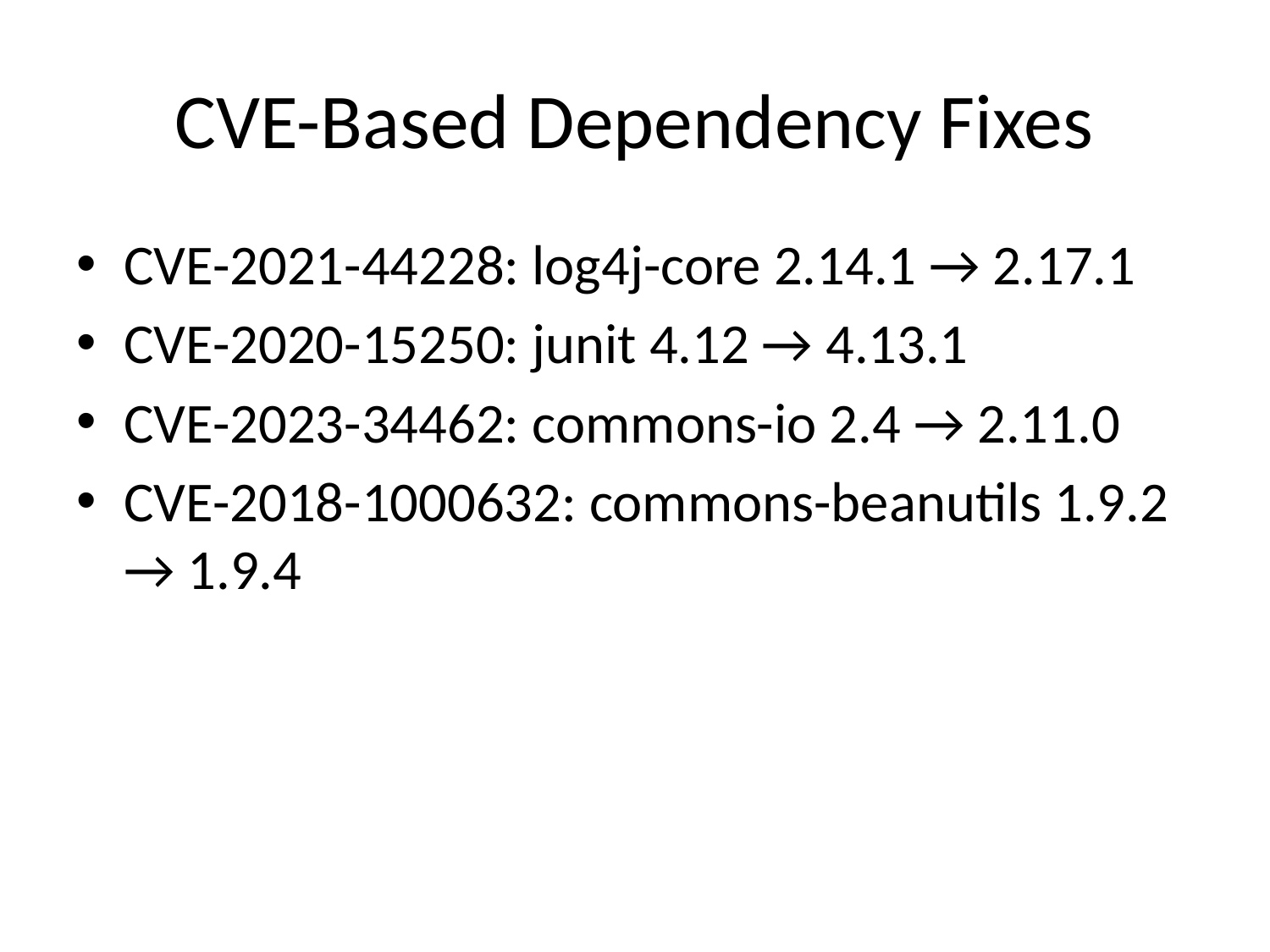

# CVE-Based Dependency Fixes
CVE-2021-44228: log4j-core 2.14.1 → 2.17.1
CVE-2020-15250: junit 4.12 → 4.13.1
CVE-2023-34462: commons-io 2.4 → 2.11.0
CVE-2018-1000632: commons-beanutils 1.9.2 → 1.9.4